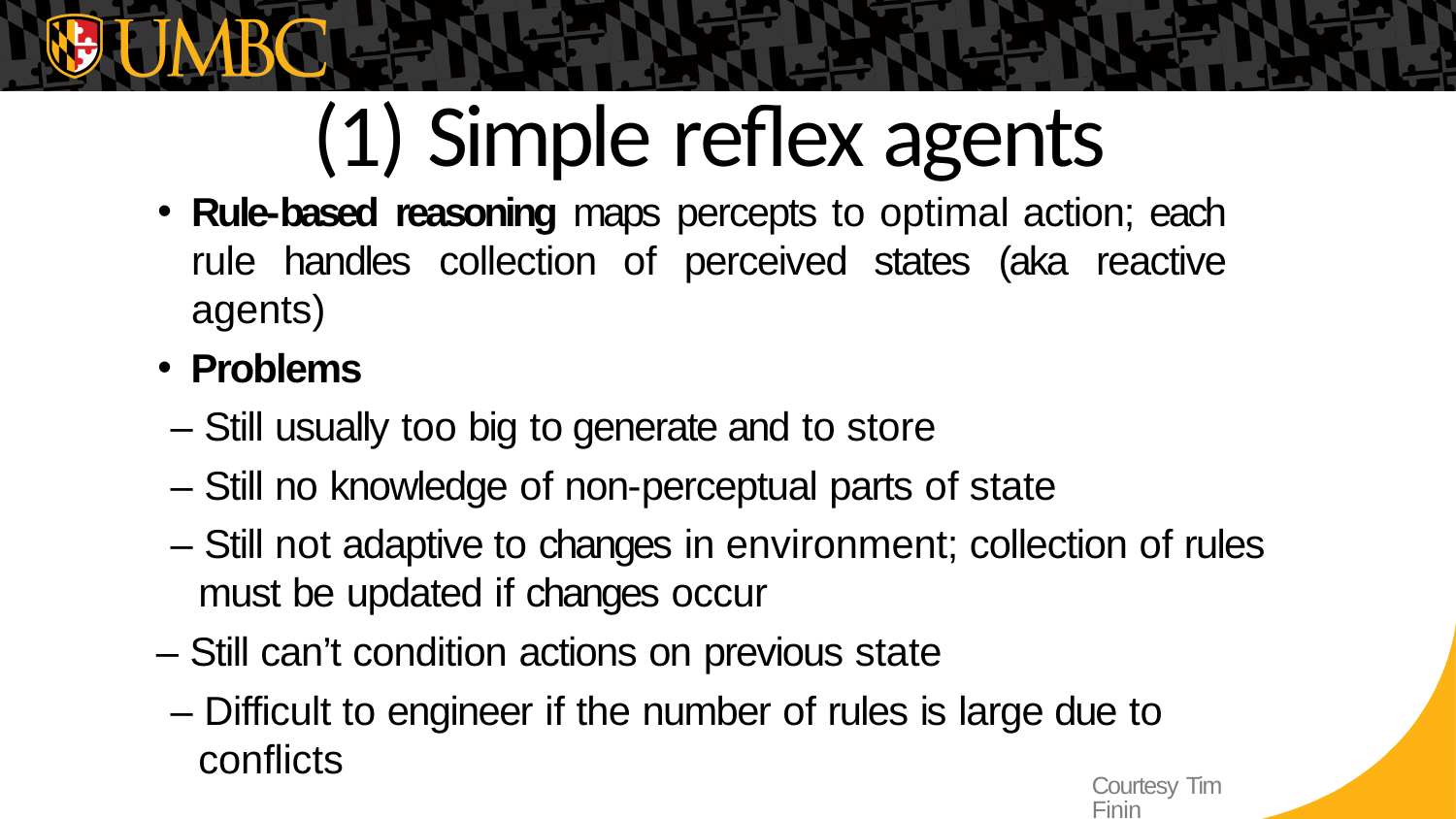

# (1) Simple reflex agents
Rule-based reasoning maps percepts to optimal action; each rule handles collection of perceived states (aka reactive agents)
Problems
– Still usually too big to generate and to store
– Still no knowledge of non-perceptual parts of state
– Still not adaptive to changes in environment; collection of rules must be updated if changes occur
– Still can’t condition actions on previous state
– Difficult to engineer if the number of rules is large due to conflicts
Courtesy Tim Finin